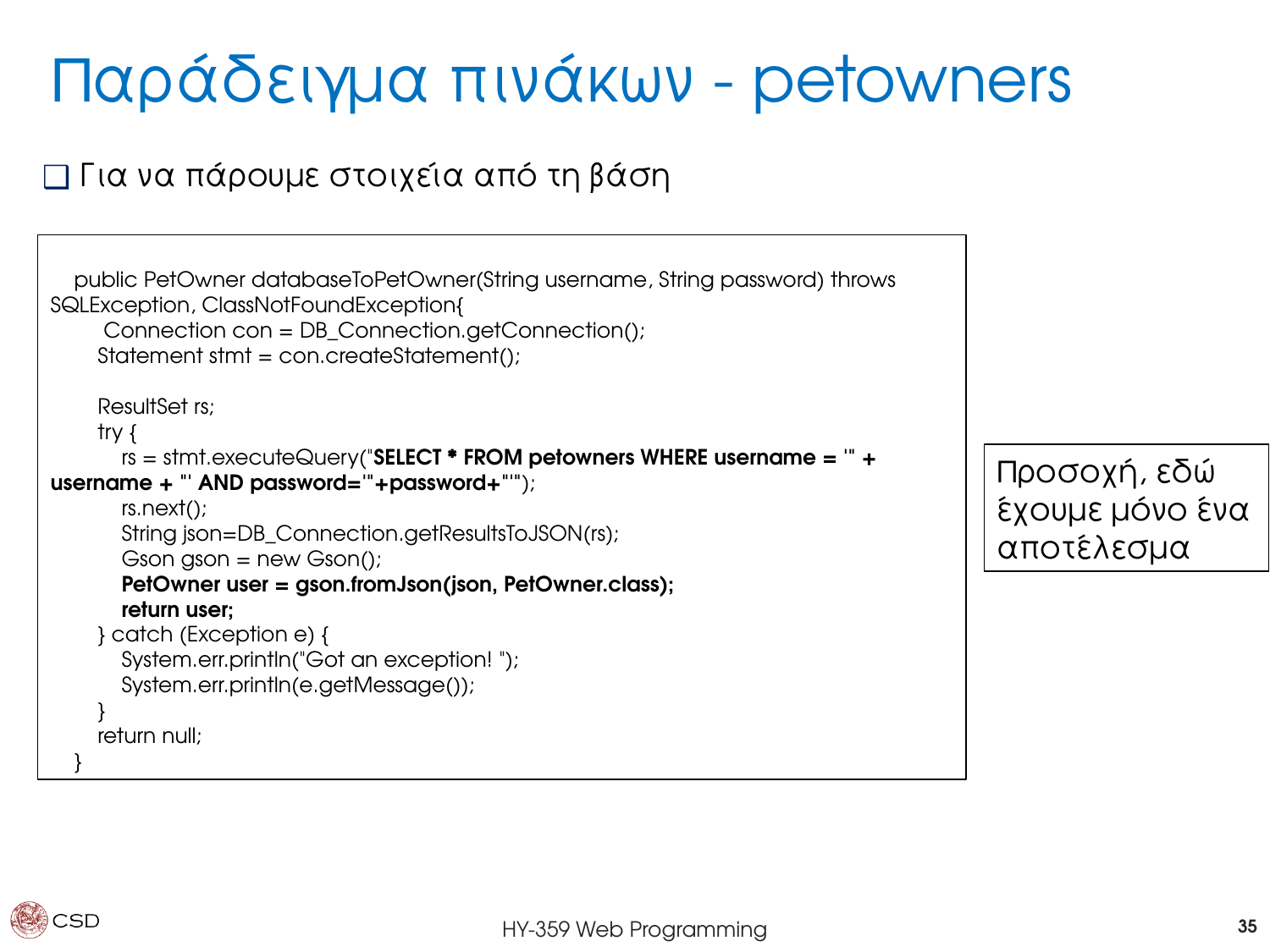

Παράδειγμα πινάκων - petowners
Για να πάρουμε στοιχεία από τη βάση

    public PetOwner databaseToPetOwner(String username, String password) throws SQLException, ClassNotFoundException{
         Connection con = DB_Connection.getConnection();
        Statement stmt = con.createStatement();

        ResultSet rs;
        try {
            rs = stmt.executeQuery("SELECT * FROM petowners WHERE username = '" + username + "' AND password='"+password+"'");
            rs.next();
            String json=DB_Connection.getResultsToJSON(rs);
            Gson gson = new Gson();
            PetOwner user = gson.fromJson(json, PetOwner.class);
            return user;
        } catch (Exception e) {
            System.err.println("Got an exception! ");
            System.err.println(e.getMessage());
        }
        return null;
    }
Προσοχή, εδώ έχουμε μόνο ένα αποτέλεσμα
35